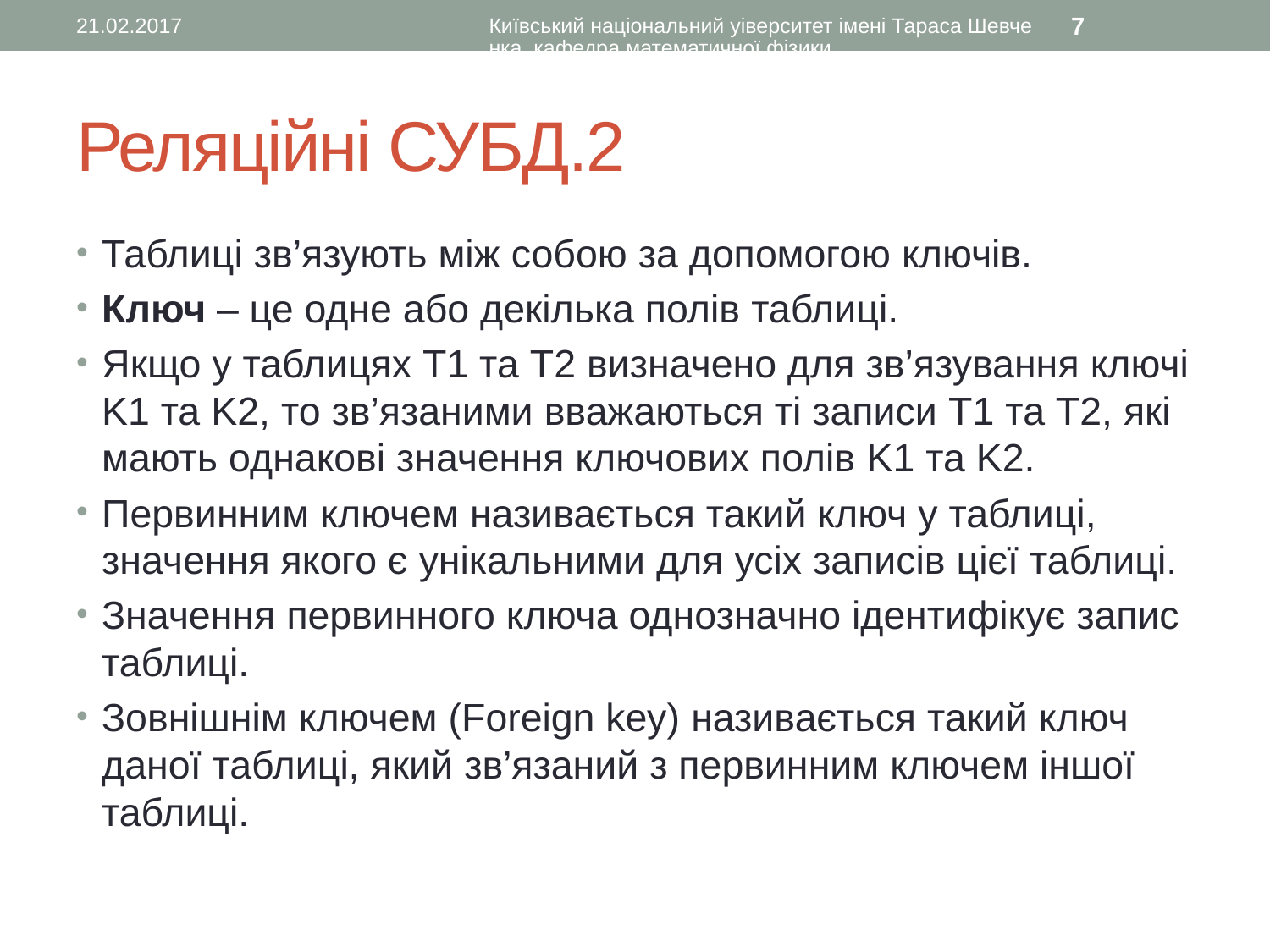

21.02.2017
Київський національний уіверситет імені Тараса Шевченка, кафедра математичної фізики
7
# Реляційні СУБД.2
Таблиці зв’язують між собою за допомогою ключів.
Ключ – це одне або декілька полів таблиці.
Якщо у таблицях T1 та T2 визначено для зв’язування ключі K1 та K2, то зв’язаними вважаються ті записи T1 та T2, які мають однакові значення ключових полів K1 та K2.
Первинним ключем називається такий ключ у таблиці, значення якого є унікальними для усіх записів цієї таблиці.
Значення первинного ключа однозначно ідентифікує запис таблиці.
Зовнішнім ключем (Foreign key) називається такий ключ даної таблиці, який зв’язаний з первинним ключем іншої таблиці.